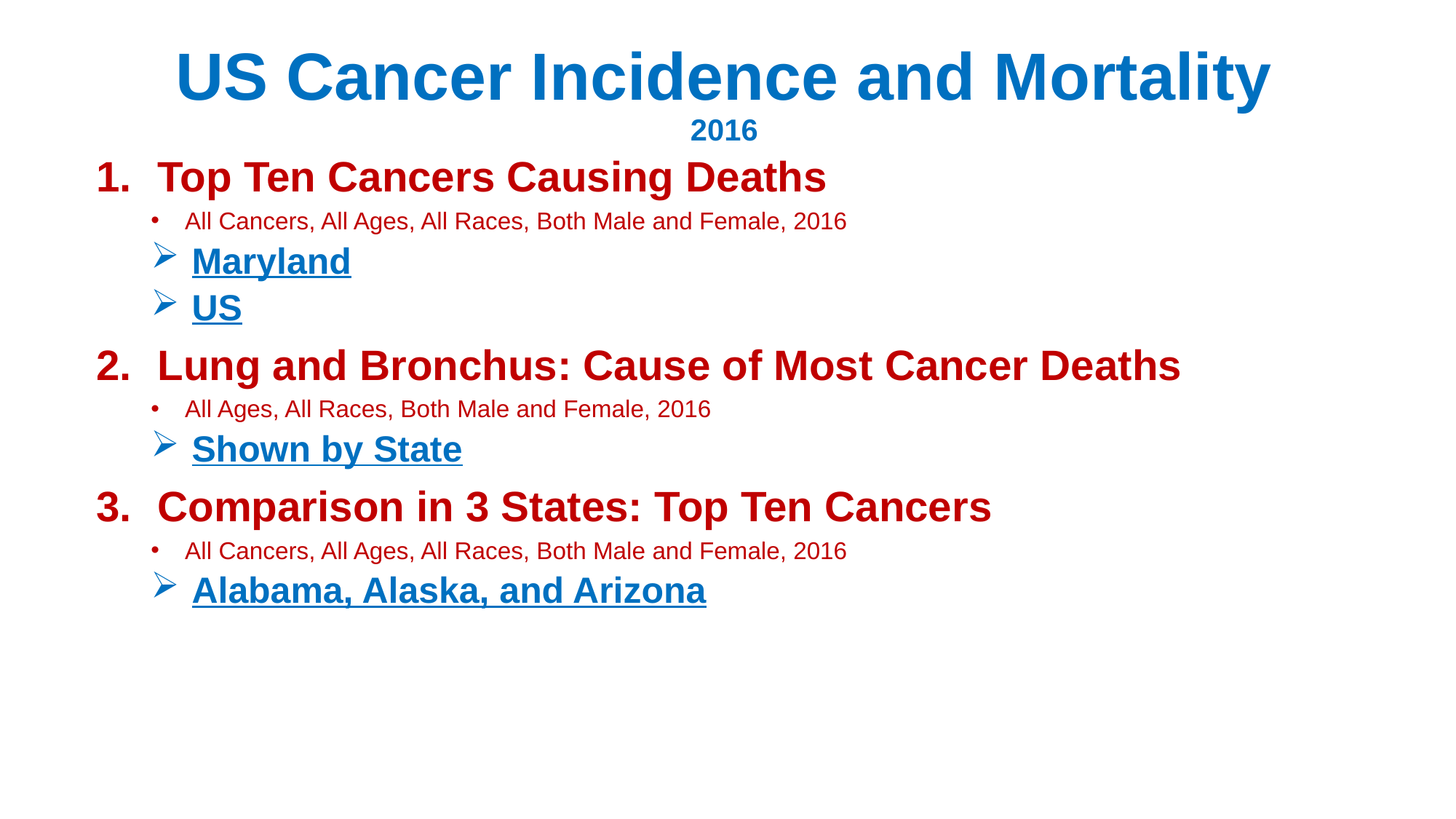

# US Cancer Incidence and Mortality 2016
Top Ten Cancers Causing Deaths
All Cancers, All Ages, All Races, Both Male and Female, 2016
Maryland
US
Lung and Bronchus: Cause of Most Cancer Deaths
All Ages, All Races, Both Male and Female, 2016
Shown by State
Comparison in 3 States: Top Ten Cancers
All Cancers, All Ages, All Races, Both Male and Female, 2016
Alabama, Alaska, and Arizona